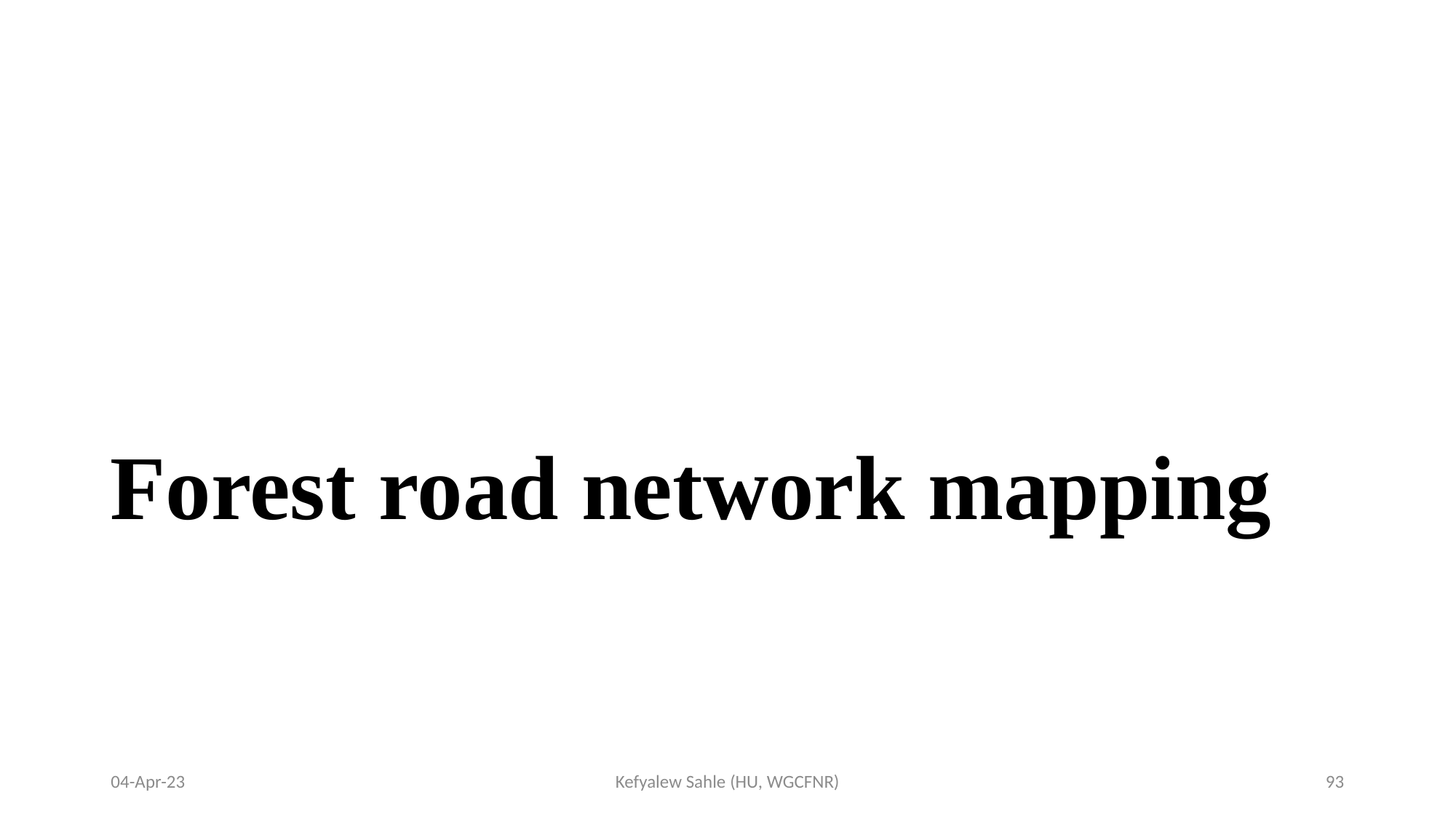

# Forest road network mapping

04-Apr-23
Kefyalew Sahle (HU, WGCFNR)
93